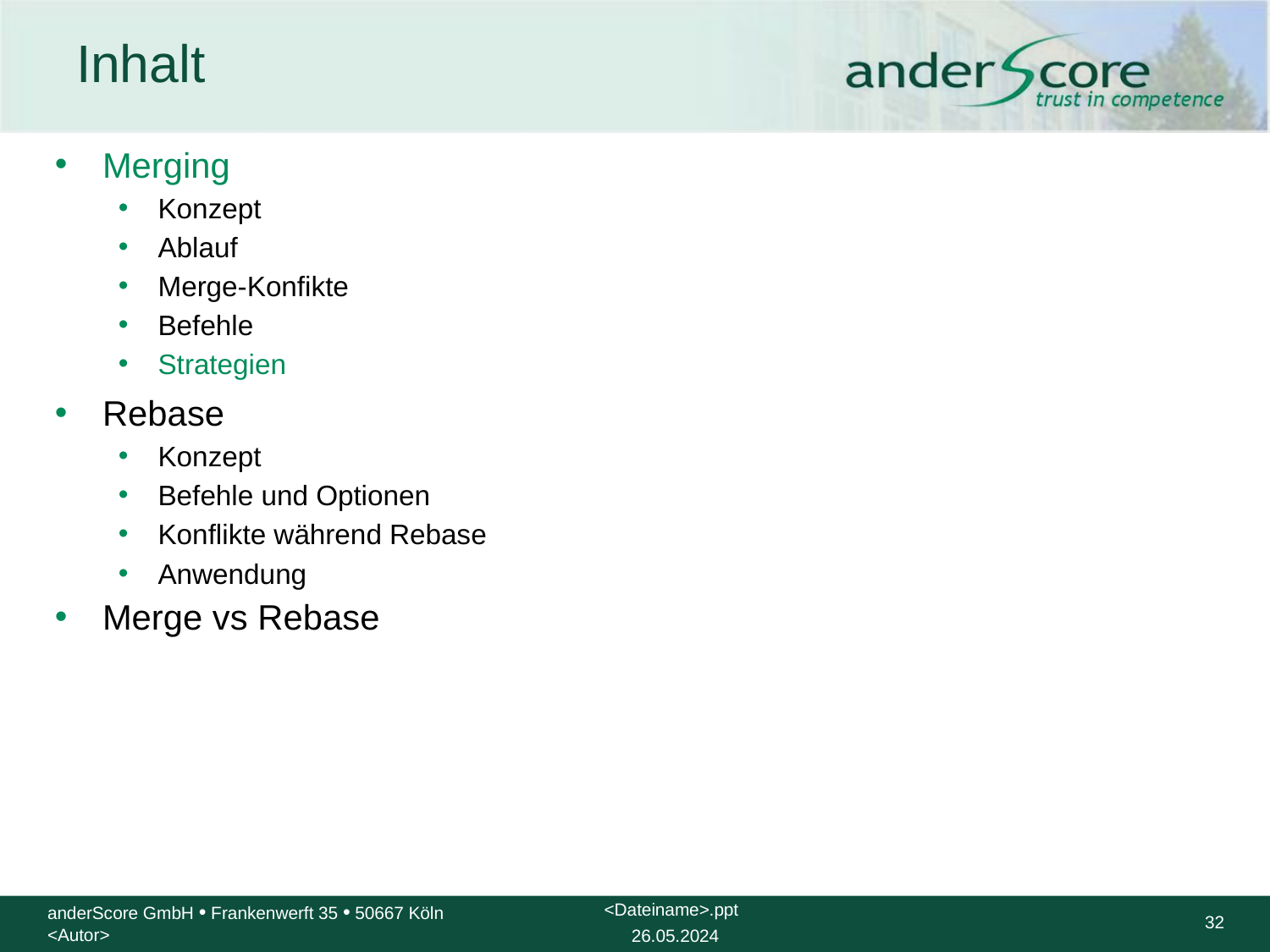

# Inhalt
Merging
Konzept
Ablauf
Merge-Konfikte
Befehle
Strategien
Rebase
Konzept
Befehle und Optionen
Konflikte während Rebase
Anwendung
Merge vs Rebase